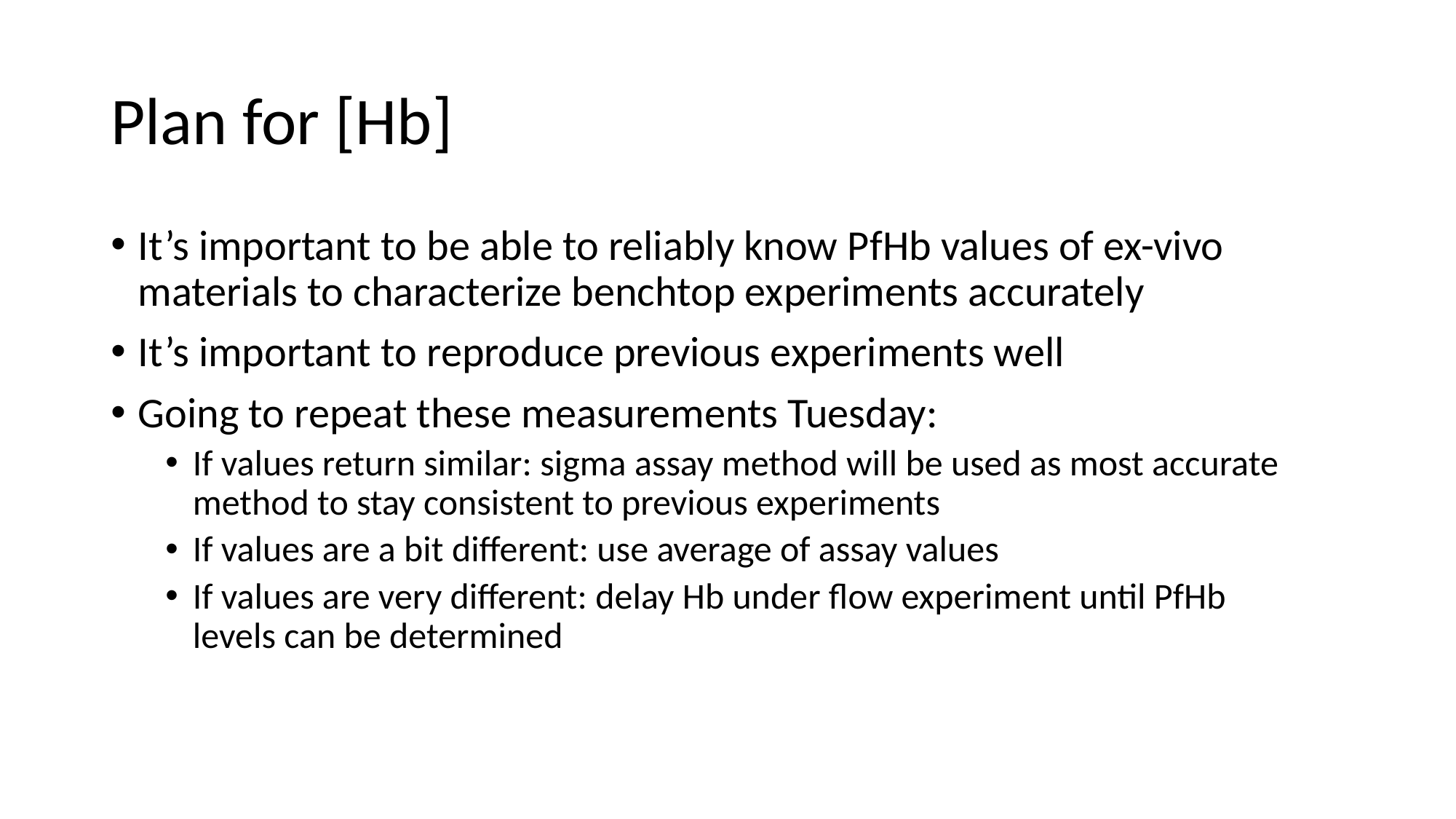

# Plan for [Hb]
It’s important to be able to reliably know PfHb values of ex-vivo materials to characterize benchtop experiments accurately
It’s important to reproduce previous experiments well
Going to repeat these measurements Tuesday:
If values return similar: sigma assay method will be used as most accurate method to stay consistent to previous experiments
If values are a bit different: use average of assay values
If values are very different: delay Hb under flow experiment until PfHb levels can be determined